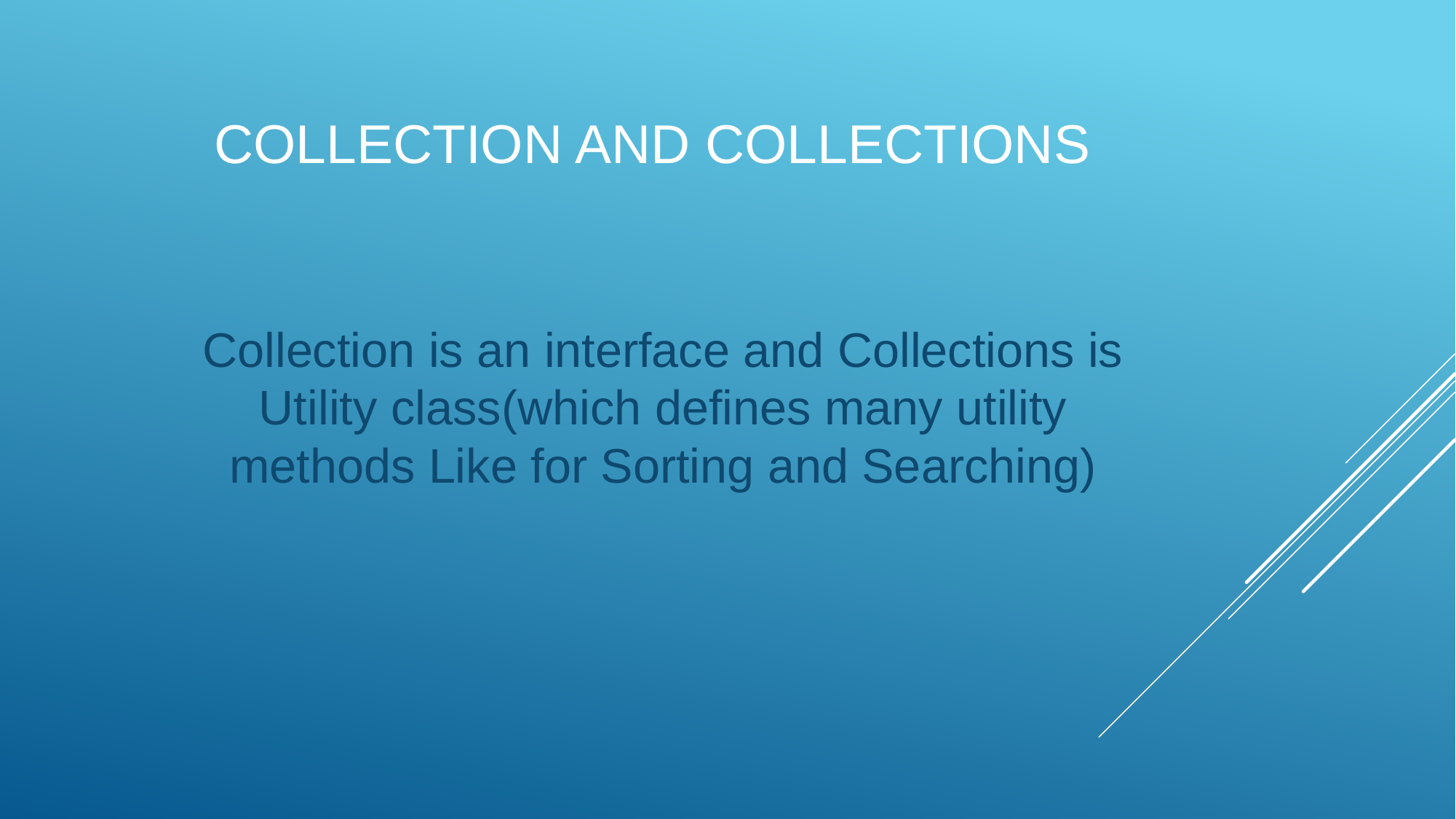

# COLLECTION AND COLLECTIONS
Collection is an interface and Collections is Utility class(which defines many utility methods Like for Sorting and Searching)